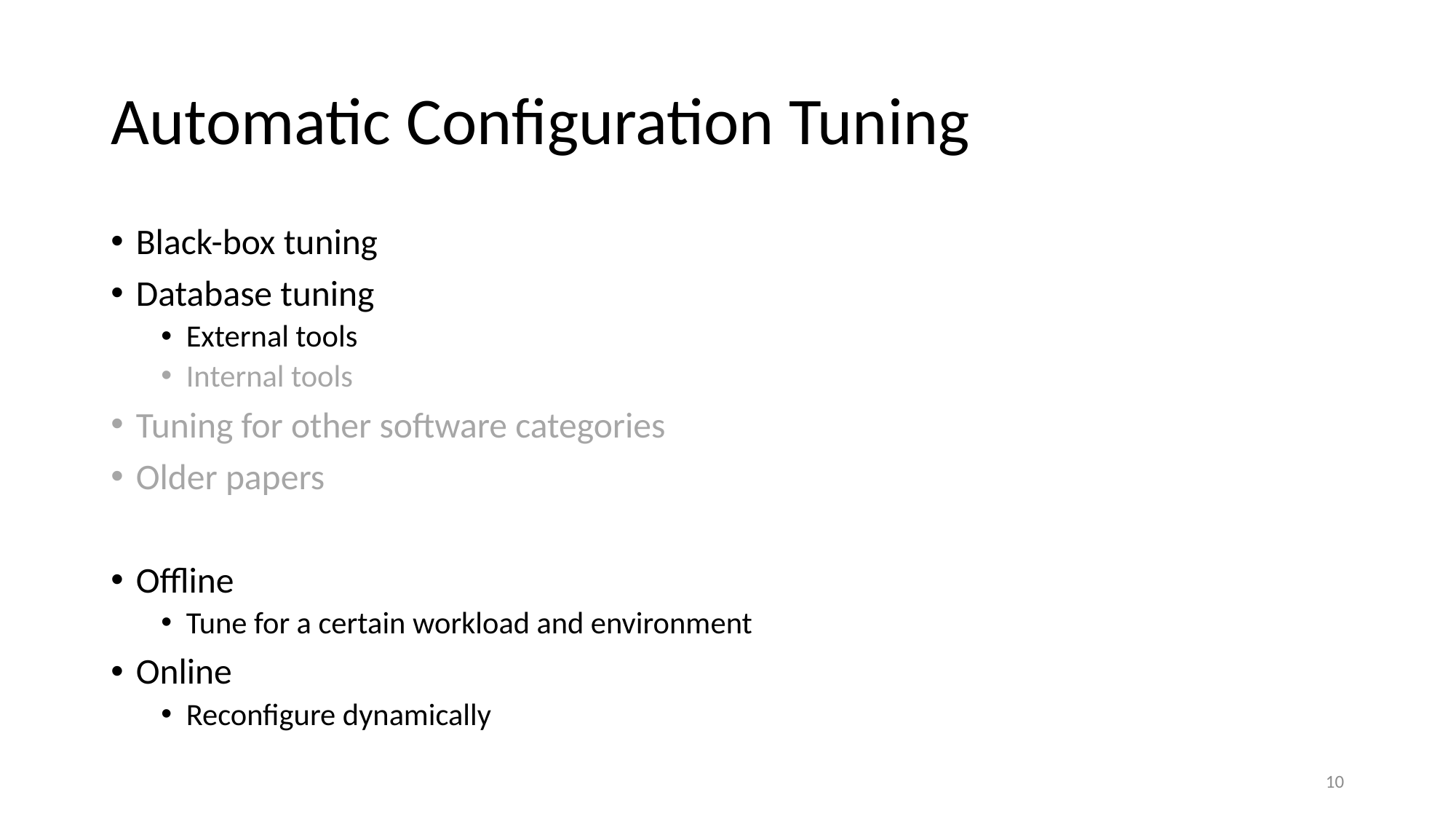

# Automatic Configuration Tuning
Black-box tuning
Database tuning
External tools
Internal tools
Tuning for other software categories
Older papers

Offline
Tune for a certain workload and environment
Online
Reconfigure dynamically
10